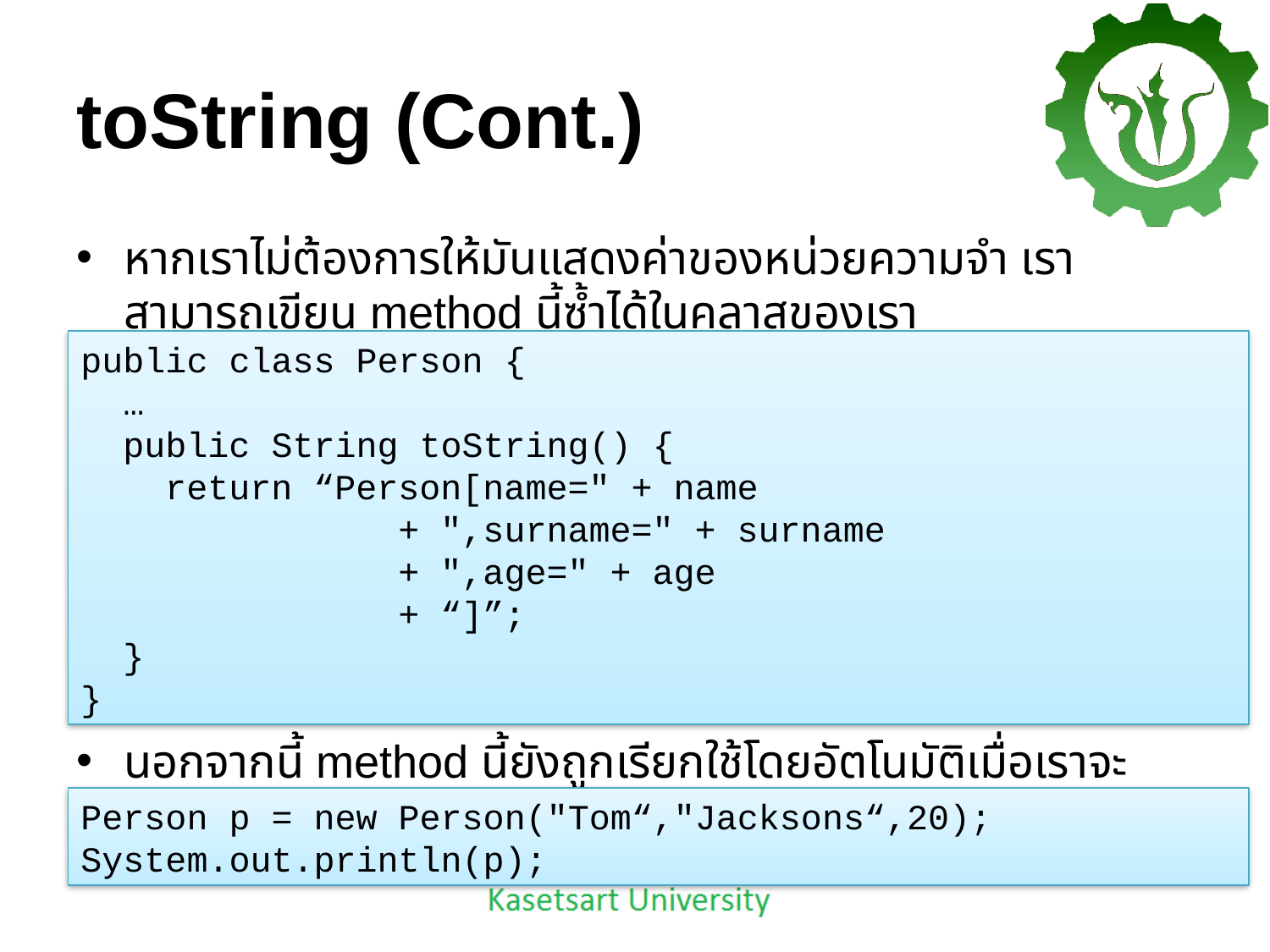

# toString (Cont.)
หากเราไม่ต้องการให้มันแสดงค่าของหน่วยความจำ เราสามารถเขียน method นี้ซ้ำได้ในคลาสของเรา

นอกจากนี้ method นี้ยังถูกเรียกใช้โดยอัตโนมัติเมื่อเราจะแสดงค่าของวัตถุทางหน้าจอ

public class Person {
  …
  public String toString() {
    return “Person[name=" + name
               + ",surname=" + surname
               + ",age=" + age
               + “]”;
  }
}
Person p = new Person("Tom“,"Jacksons“,20);
System.out.println(p);